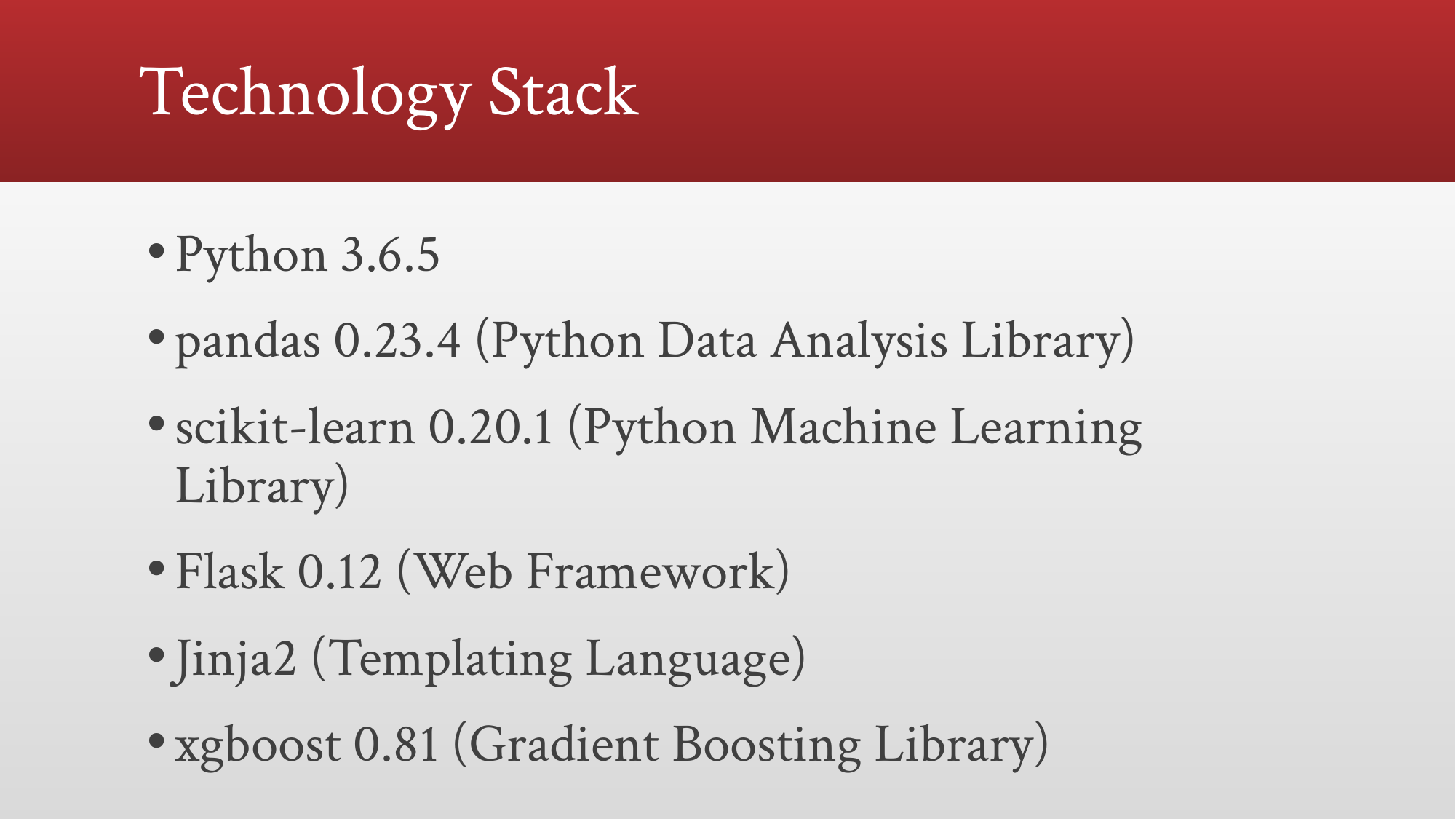

# Technology Stack
Python 3.6.5
pandas 0.23.4 (Python Data Analysis Library)
scikit-learn 0.20.1 (Python Machine Learning Library)
Flask 0.12 (Web Framework)
Jinja2 (Templating Language)
xgboost 0.81 (Gradient Boosting Library)